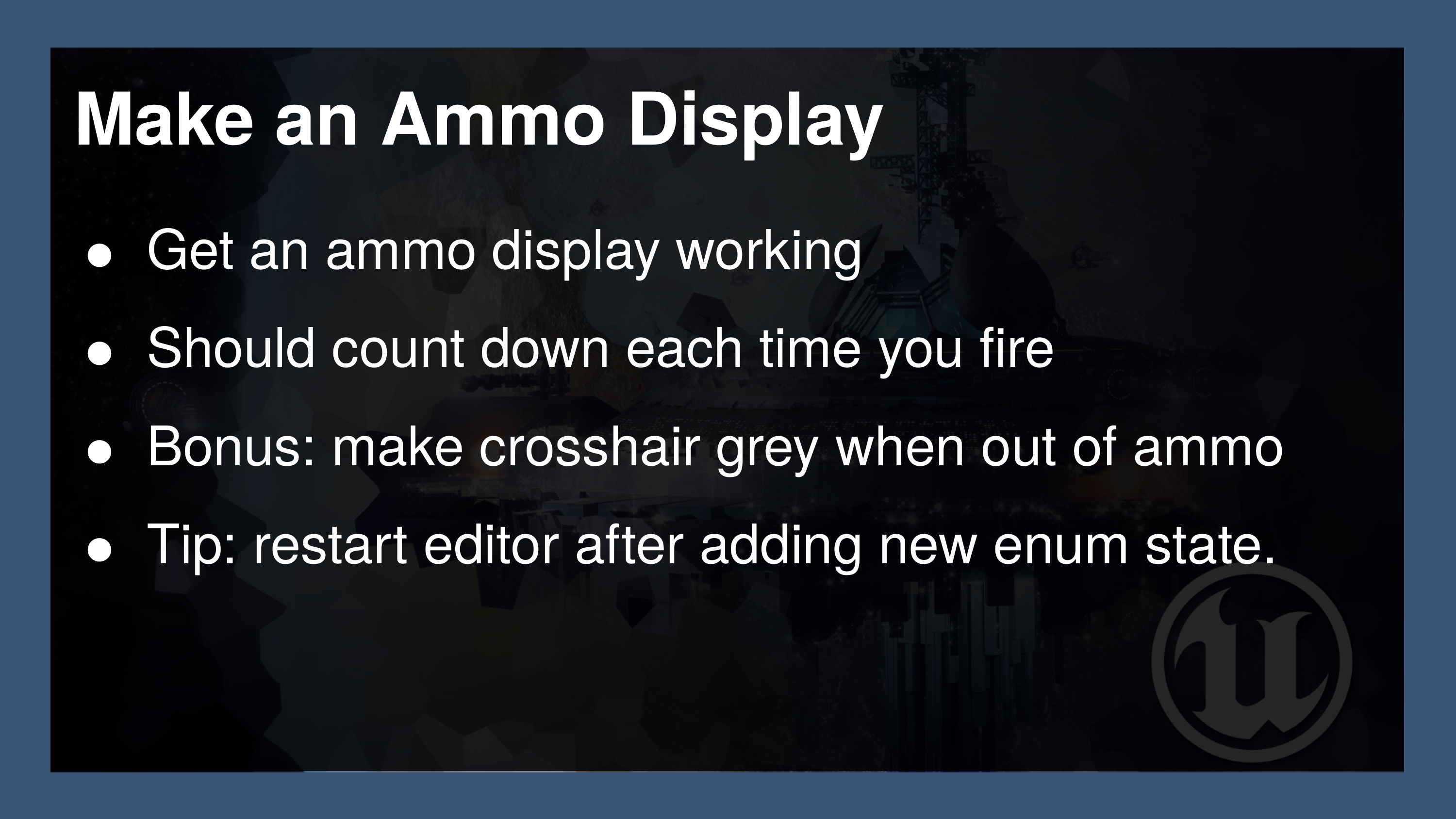

Make an Ammo Display
Get an ammo display working
Should count down each time you fire
Bonus: make crosshair grey when out of ammo
Tip: restart editor after adding new enum state.